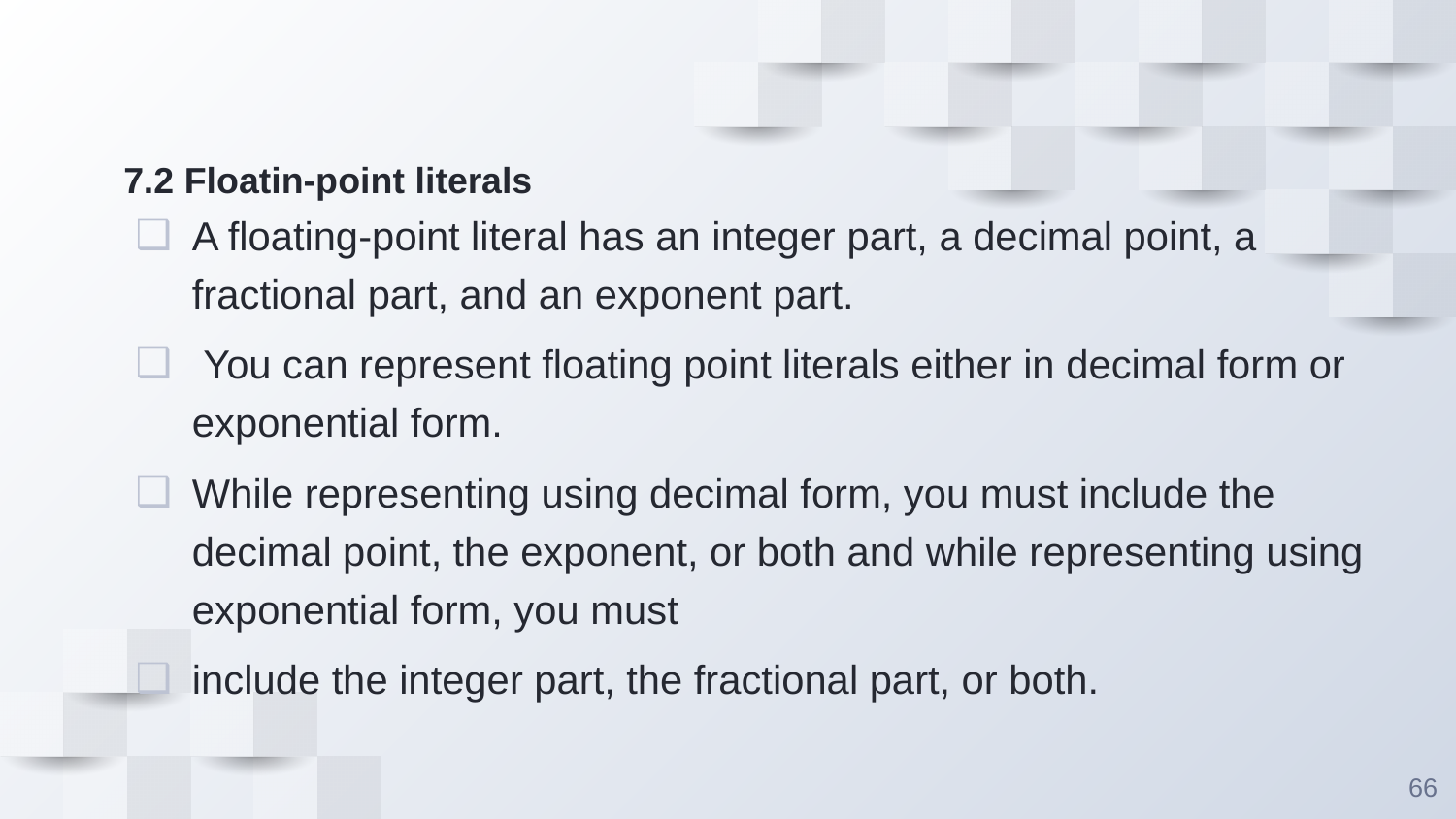

# 7.2 Floatin-point literals
A floating-point literal has an integer part, a decimal point, a fractional part, and an exponent part.
 You can represent floating point literals either in decimal form or exponential form.
While representing using decimal form, you must include the decimal point, the exponent, or both and while representing using exponential form, you must
include the integer part, the fractional part, or both.

66